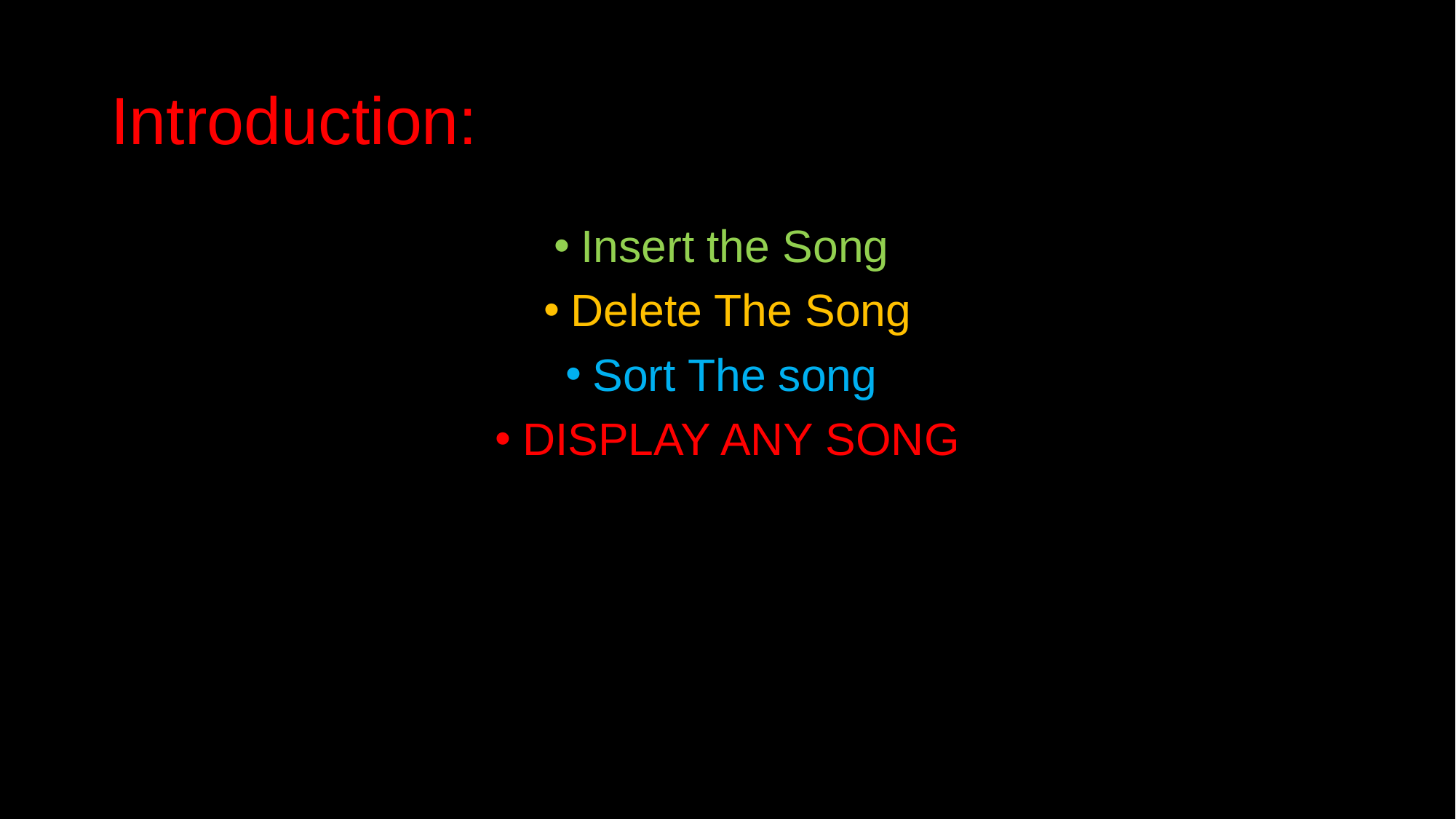

Introduction:
Insert the Song
Delete The Song
Sort The song
DISPLAY ANY SONG